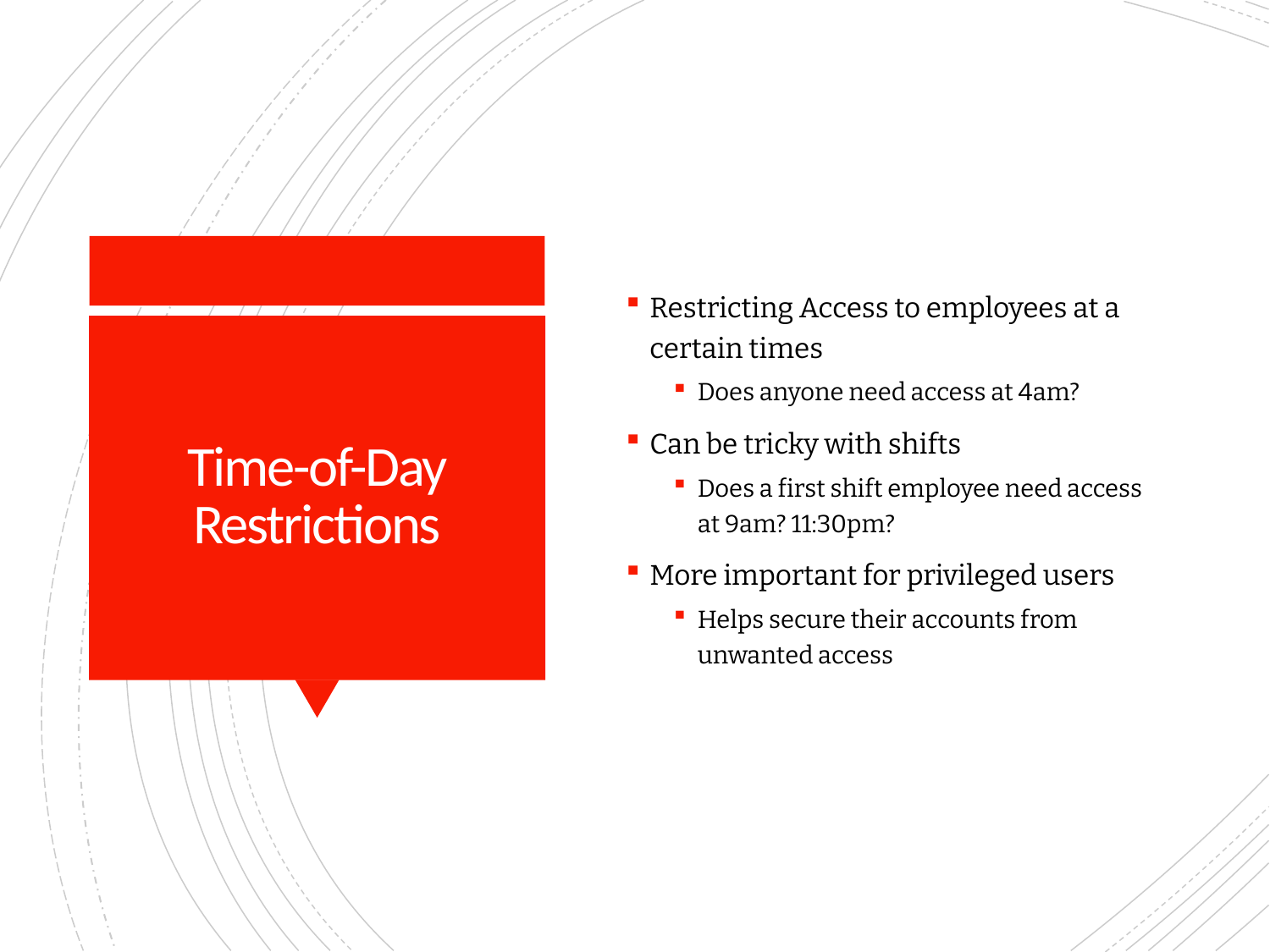

Restricting Access to employees at a certain times
Does anyone need access at 4am?
Can be tricky with shifts
Does a first shift employee need access at 9am? 11:30pm?
More important for privileged users
Helps secure their accounts from unwanted access
# Time-of-Day Restrictions